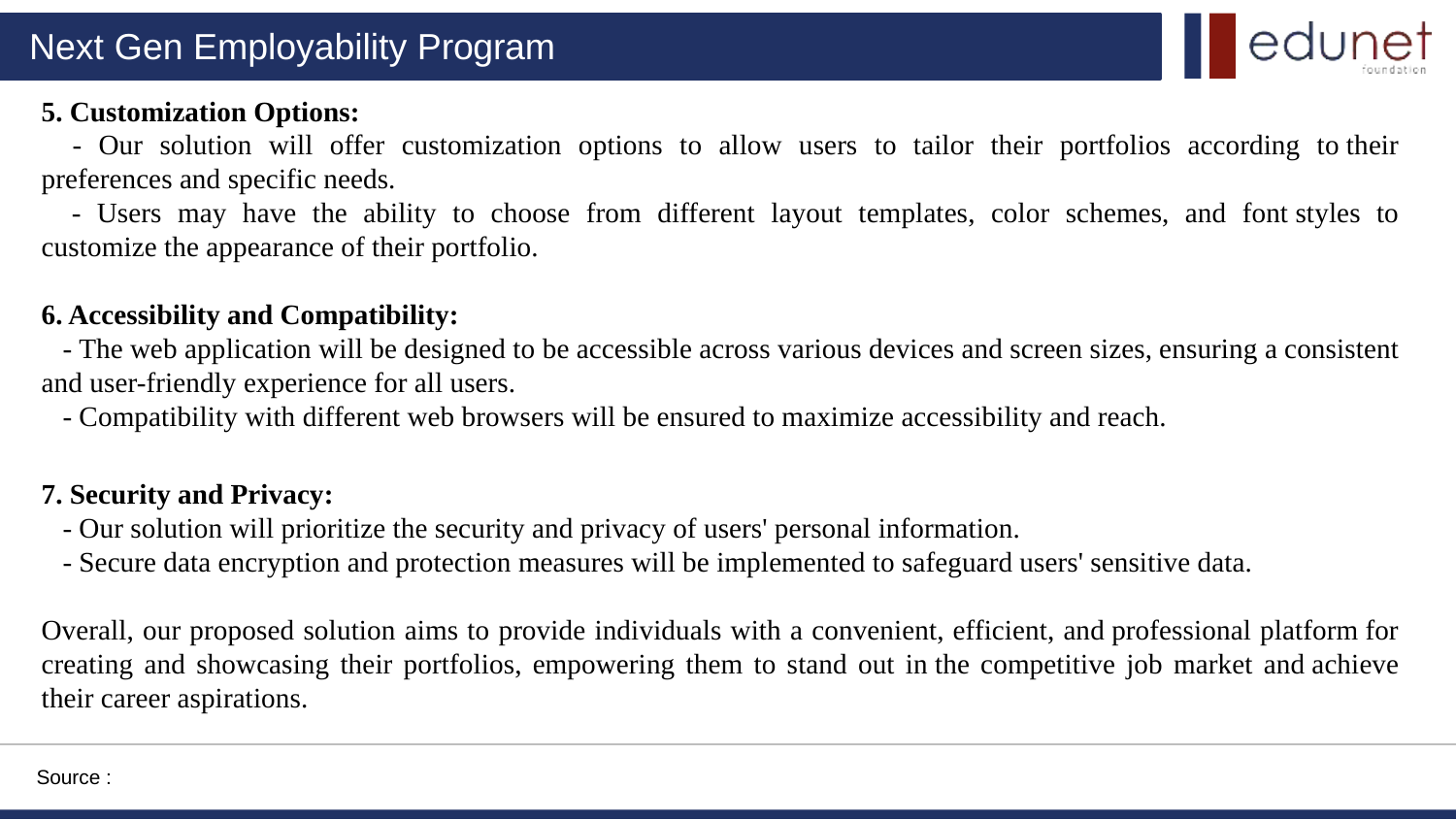

Next Gen Employability Program
5. Customization Options:
   - Our solution will offer customization options to allow users to tailor their portfolios according to their preferences and specific needs.
   - Users may have the ability to choose from different layout templates, color schemes, and font styles to customize the appearance of their portfolio.

6. Accessibility and Compatibility:​
   - The web application will be designed to be accessible across various devices and screen sizes, ensuring a consistent and user-friendly experience for all users.​
   - Compatibility with different web browsers will be ensured to maximize accessibility and reach.​
​
7. Security and Privacy:​
   - Our solution will prioritize the security and privacy of users' personal information.​
   - Secure data encryption and protection measures will be implemented to safeguard users' sensitive data.​

Overall, our proposed solution aims to provide individuals with a convenient, efficient, and professional platform for creating and showcasing their portfolios, empowering them to stand out in the competitive job market and achieve their career aspirations.​

Source :